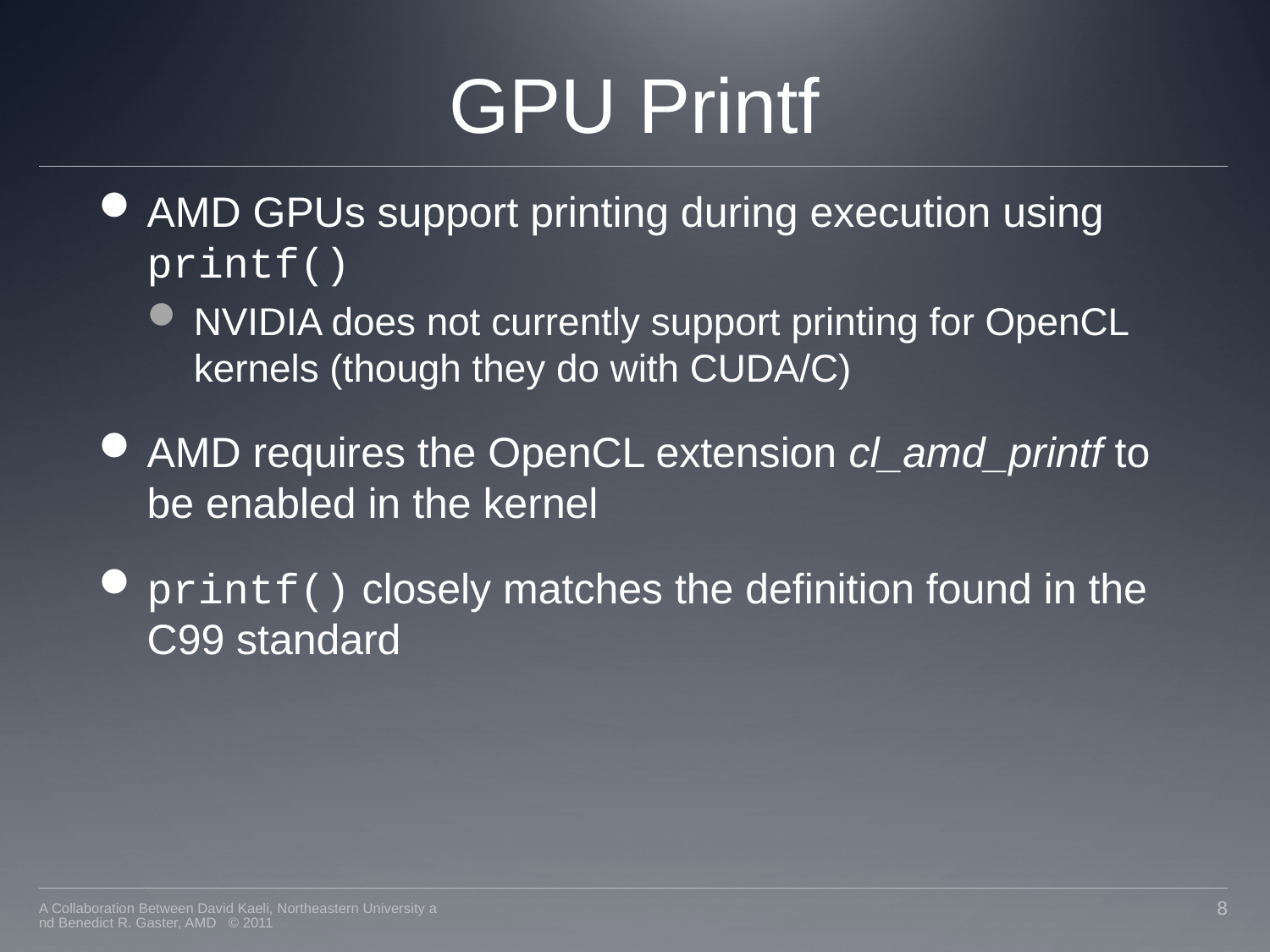

# GPU Printf
AMD GPUs support printing during execution using printf()
NVIDIA does not currently support printing for OpenCL kernels (though they do with CUDA/C)
AMD requires the OpenCL extension cl_amd_printf to be enabled in the kernel
printf() closely matches the definition found in the C99 standard

A Collaboration Between David Kaeli, Northeastern University and Benedict R. Gaster, AMD   © 2011
8